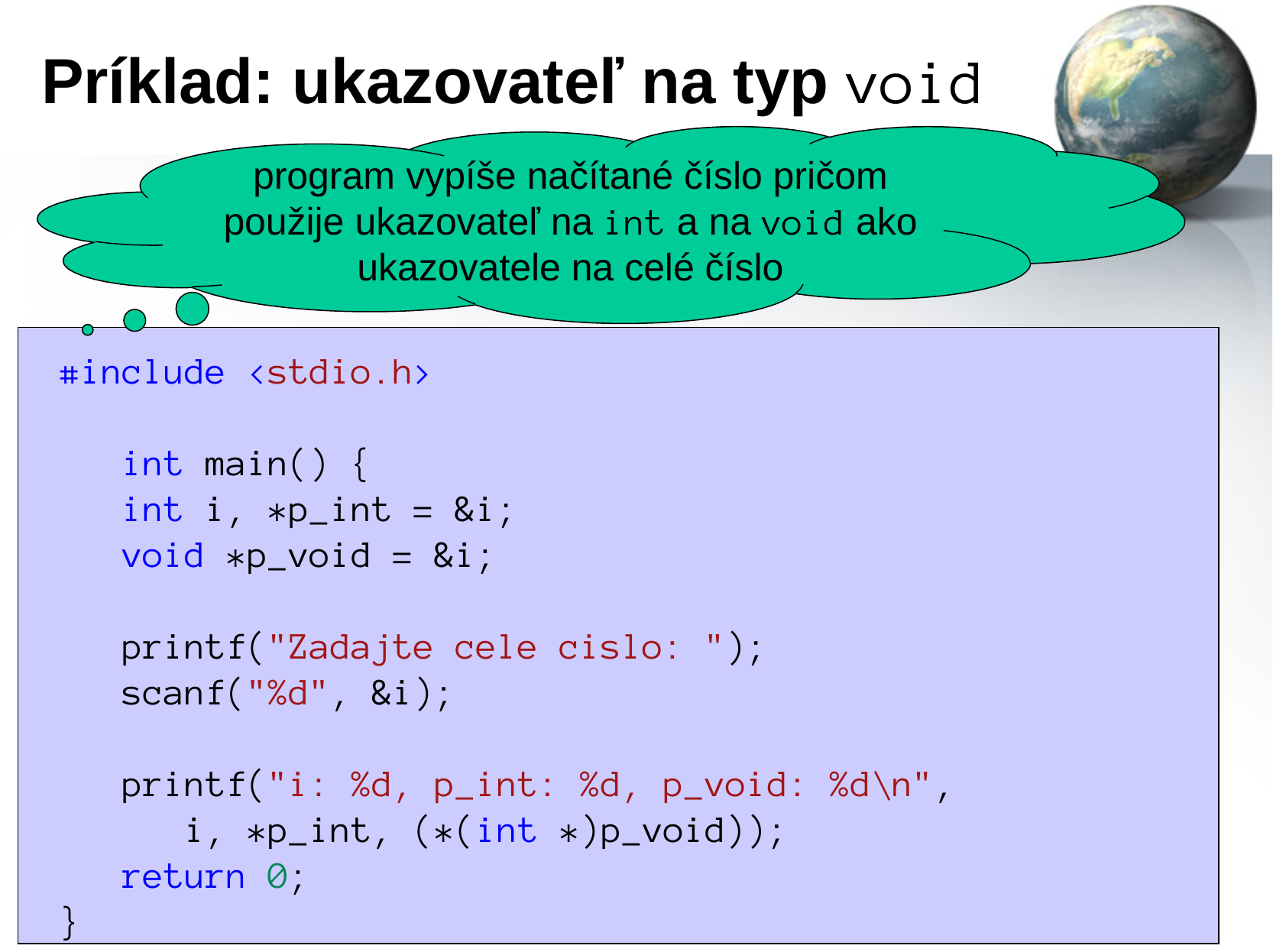

# Príklad: ukazovateľ na typ void
program vypíše načítané číslo pričom použije ukazovateľ na int a na void ako ukazovatele na celé číslo

#include <stdio.h>
   int main() {
   int i, *p_int = &i;
   void *p_void = &i;
   printf("Zadajte cele cislo: ");
   scanf("%d", &i);
   printf("i: %d, p_int: %d, p_void: %d\n",
      i, *p_int, (*(int *)p_void));
   return 0;
}